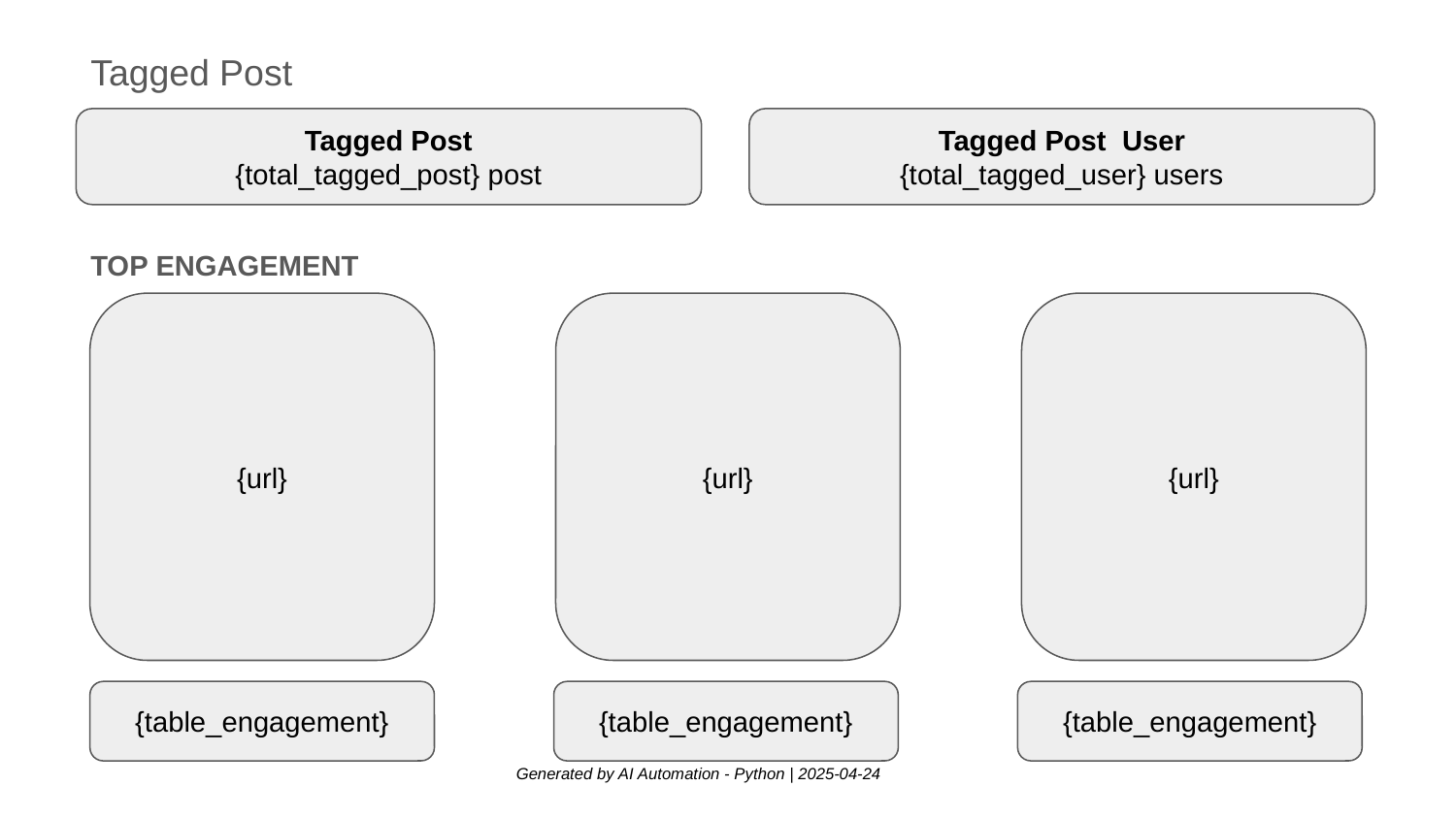

Tagged Post
Tagged Post
{total_tagged_post} post
Tagged Post  User
{total_tagged_user} users
TOP ENGAGEMENT
{url}
{url}
{url}
{table_engagement}
{table_engagement}
{table_engagement}
Generated by AI Automation - Python | 2025-04-24